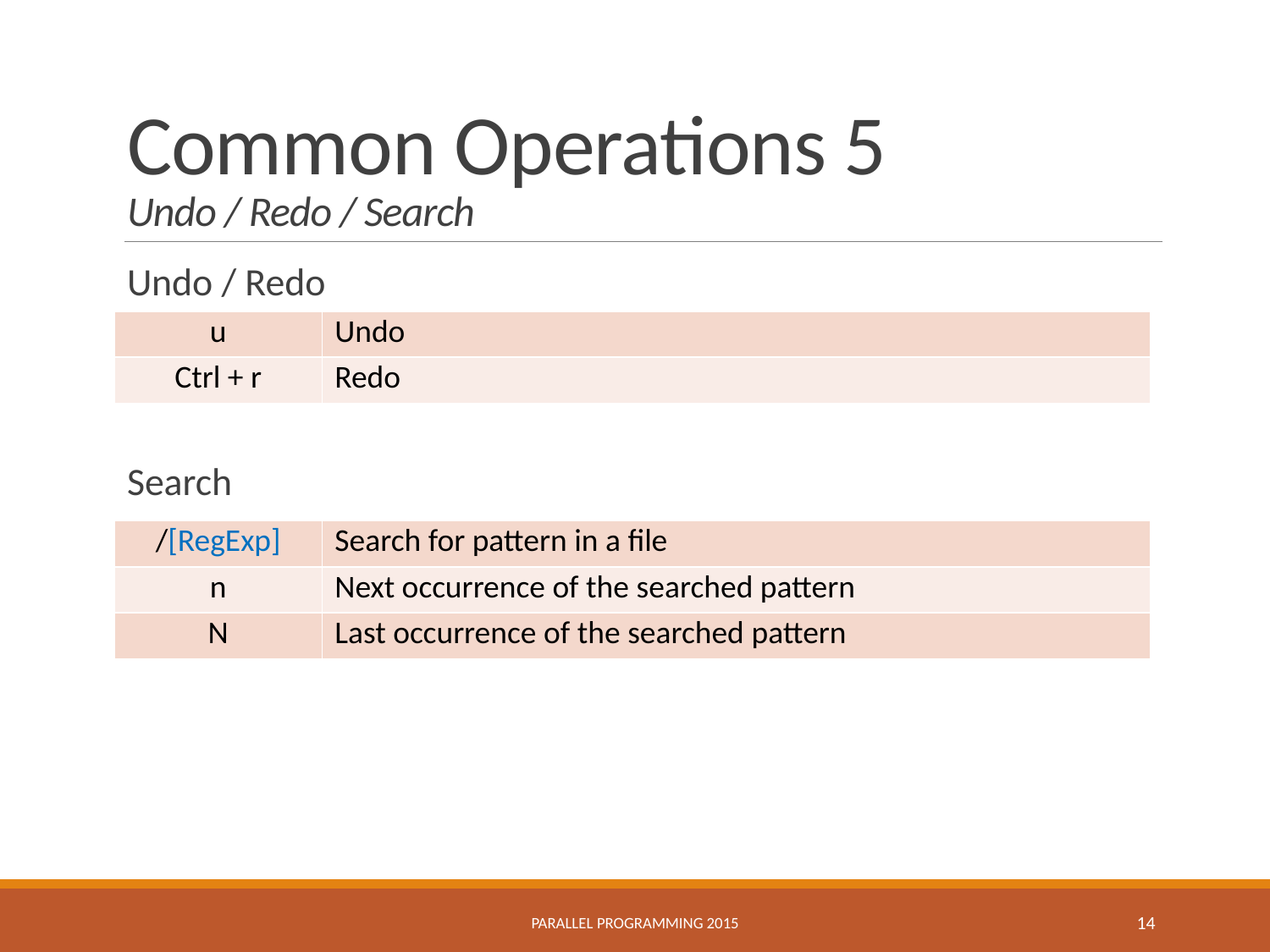

# Common Operations 5 Undo / Redo / Search
Undo / Redo

Search
| u | Undo |
| --- | --- |
| Ctrl + r | Redo |
| /[RegExp] | Search for pattern in a file |
| --- | --- |
| n | Next occurrence of the searched pattern |
| N | Last occurrence of the searched pattern |
Parallel Programming 2015
14